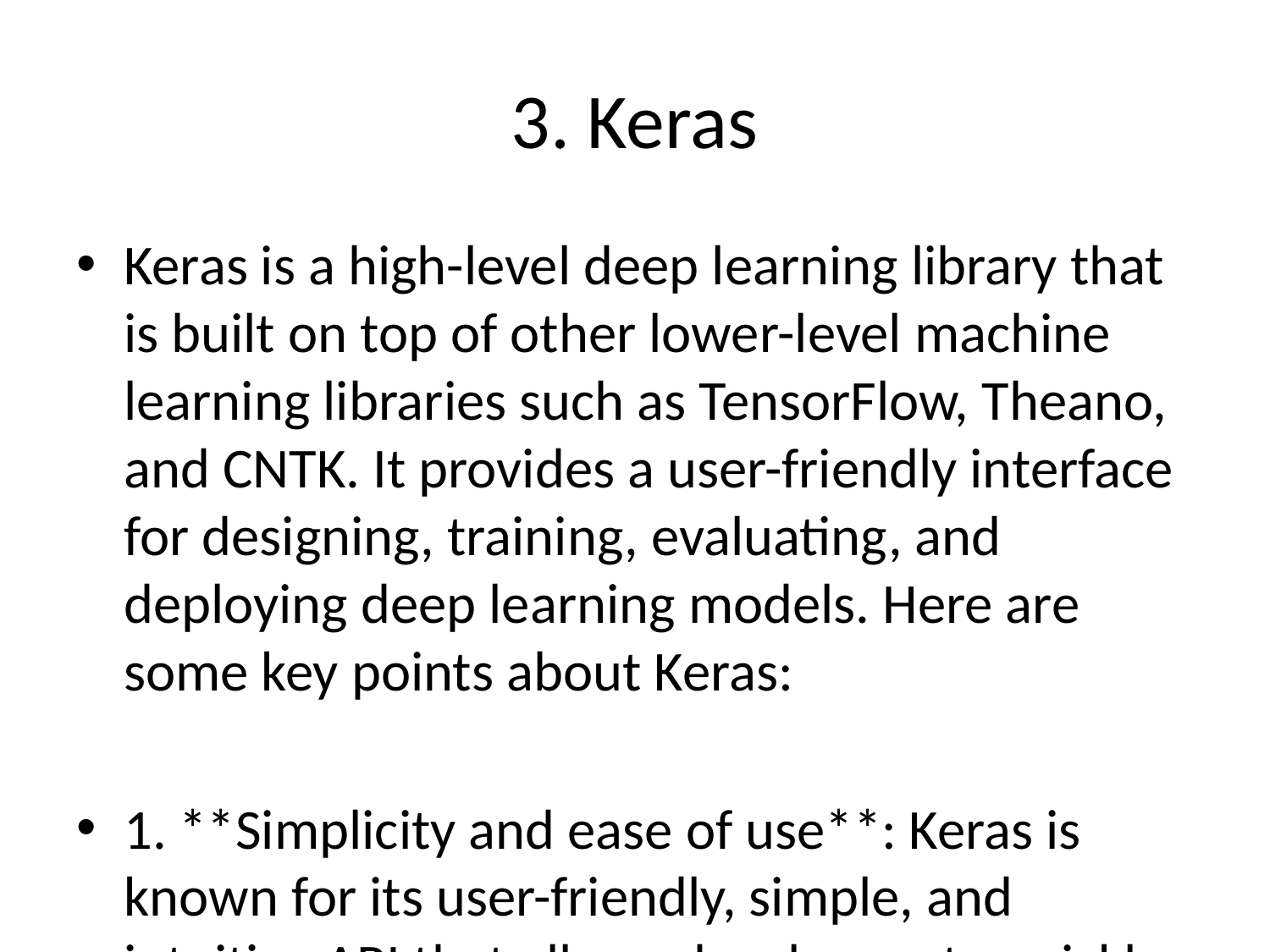

# 3. Keras
Keras is a high-level deep learning library that is built on top of other lower-level machine learning libraries such as TensorFlow, Theano, and CNTK. It provides a user-friendly interface for designing, training, evaluating, and deploying deep learning models. Here are some key points about Keras:

1. **Simplicity and ease of use**: Keras is known for its user-friendly, simple, and intuitive API that allows developers to quickly prototype deep learning models without needing to understand the complex underlying mathematical details. It simplifies the process of building neural networks by providing a consistent and easy-to-understand syntax.

2. **Modularity and flexibility**: Keras offers a modular approach to building neural networks, allowing users to create models by simply stacking layers on top of each other. It supports both sequential and functional model building APIs, giving developers the flexibility to design complex neural network architectures. Additionally, Keras allows for easy model customization and extension through custom layers, loss functions, and metrics.

3. **Compatibility with various backends**: Keras is designed to be backend-agnostic, meaning it can seamlessly run on top of different deep learning frameworks such as TensorFlow, Theano, and Microsoft Cognitive Toolkit (CNTK). This allows users to switch between backends without changing their code, providing flexibility and scalability.

4. **Wide range of applications**: Keras supports a variety of neural network architectures, including feedforward networks, convolutional neural networks (CNNs), recurrent neural networks (RNNs), and more. It also provides utilities for tasks such as image classification, object detection, natural language processing, and reinforcement learning.

5. **Community support and ecosystem**: Keras has a large and active community of developers, researchers, and practitioners who contribute to the library and provide support through forums, tutorials, and documentation. It is widely used in both academia and industry, making it a popular choice for deep learning projects.

In summary, Keras is a powerful, versatile, and user-friendly deep learning library that simplifies the process of building and training neural networks. Its simplicity, modularity, compatibility, and extensive support make it a popular choice for deep learning practitioners of all levels.